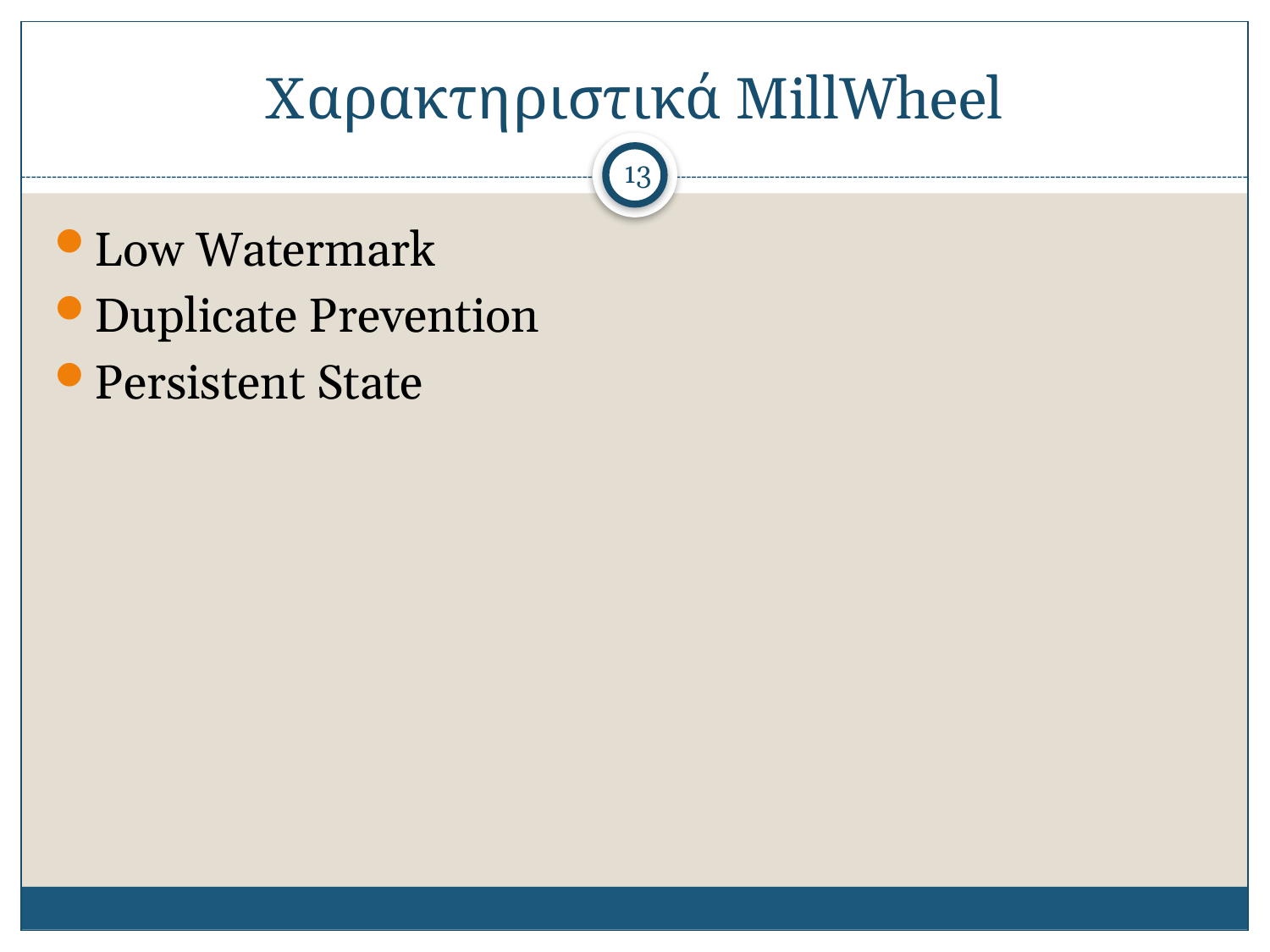

# Χαρακτηριστικά MillWheel
13
Low Watermark
Duplicate Prevention
Persistent State